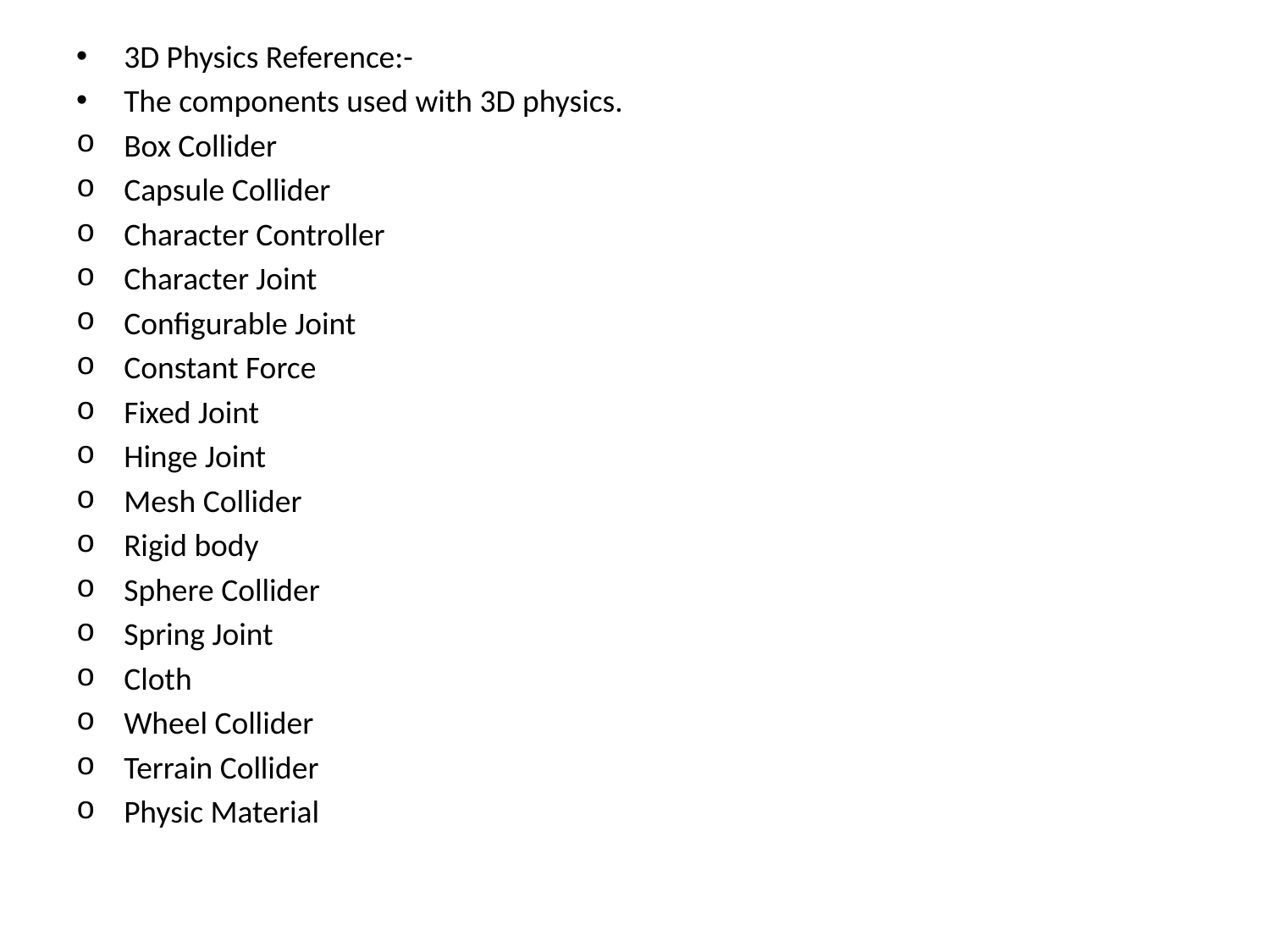

3D Physics Reference:-
The components used with 3D physics.
Box Collider
Capsule Collider
Character Controller
Character Joint
Configurable Joint
Constant Force
Fixed Joint
Hinge Joint
Mesh Collider
Rigid body
Sphere Collider
Spring Joint
Cloth
Wheel Collider
Terrain Collider
Physic Material